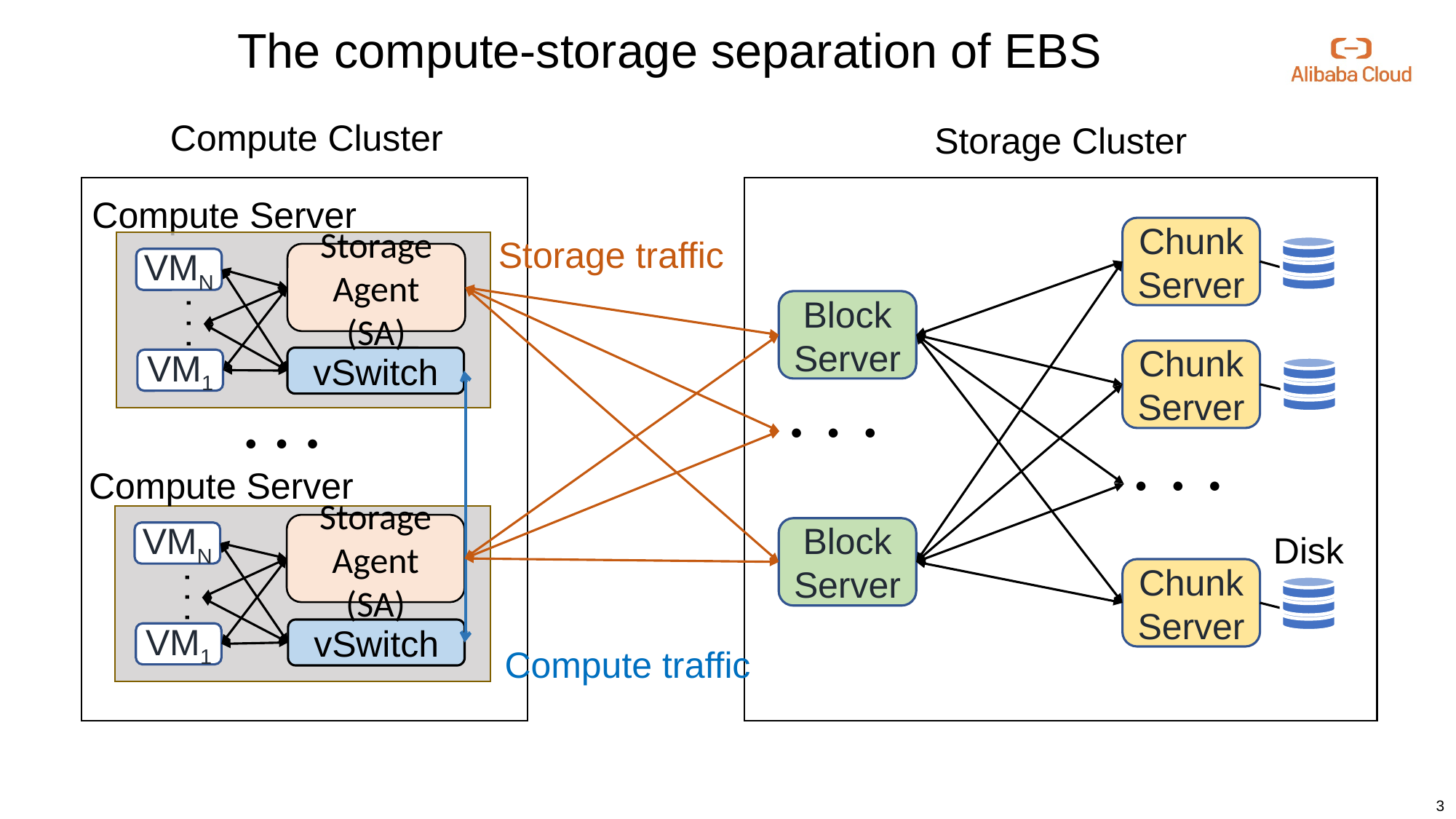

# The compute-storage separation of EBS
Compute Cluster
Storage Cluster

Compute Server
Chunk
Server
Storage traffic

Storage Agent (SA)
VMN
Block
Server
. . .
Chunk
Server
vSwitch
VM1

●    ●    ●
●   ●   ●
Compute Server
●    ●    ●
Storage Agent (SA)
Block
Server
Disk
VMN
Chunk
Server
. . .

vSwitch
VM1
Compute traffic
3